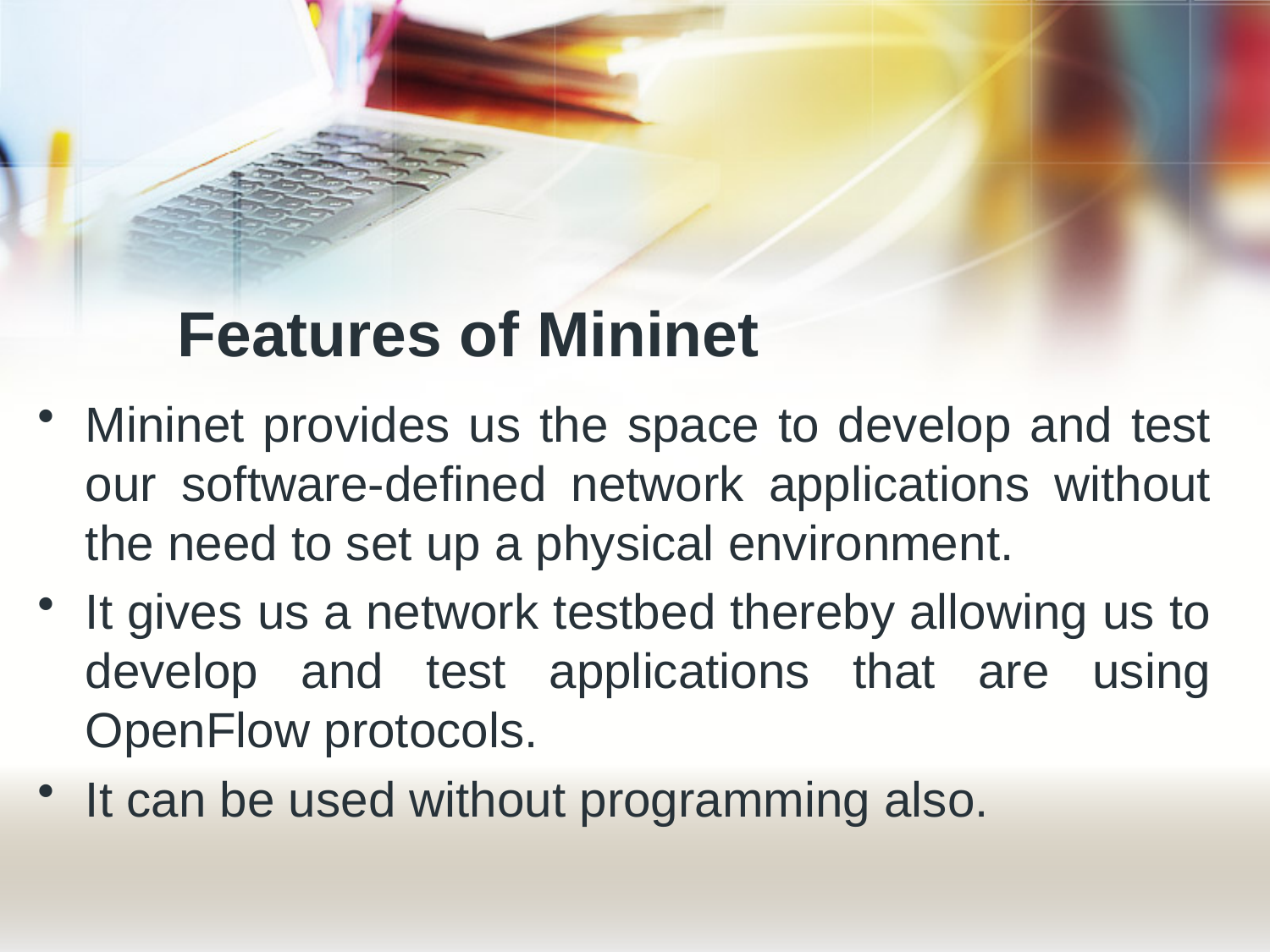

# Features of Mininet
Mininet provides us the space to develop and test our software-defined network applications without the need to set up a physical environment.
It gives us a network testbed thereby allowing us to develop and test applications that are using OpenFlow protocols.
It can be used without programming also.